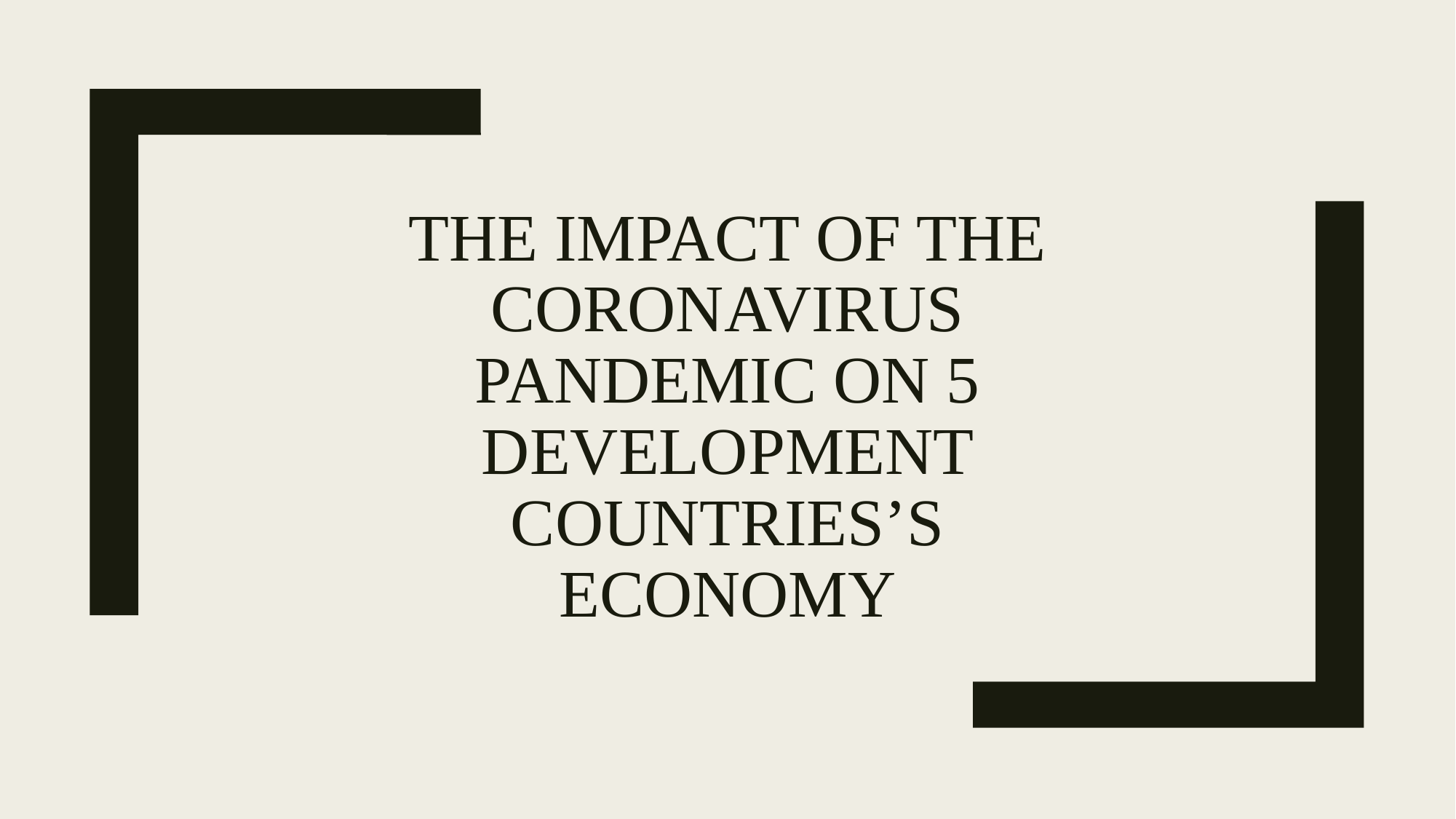

# THE IMPACT OF THE CORONAVIRUS PANDEMIC ON 5 DEVELOPMENT COUNTRIES’S ECONOMY